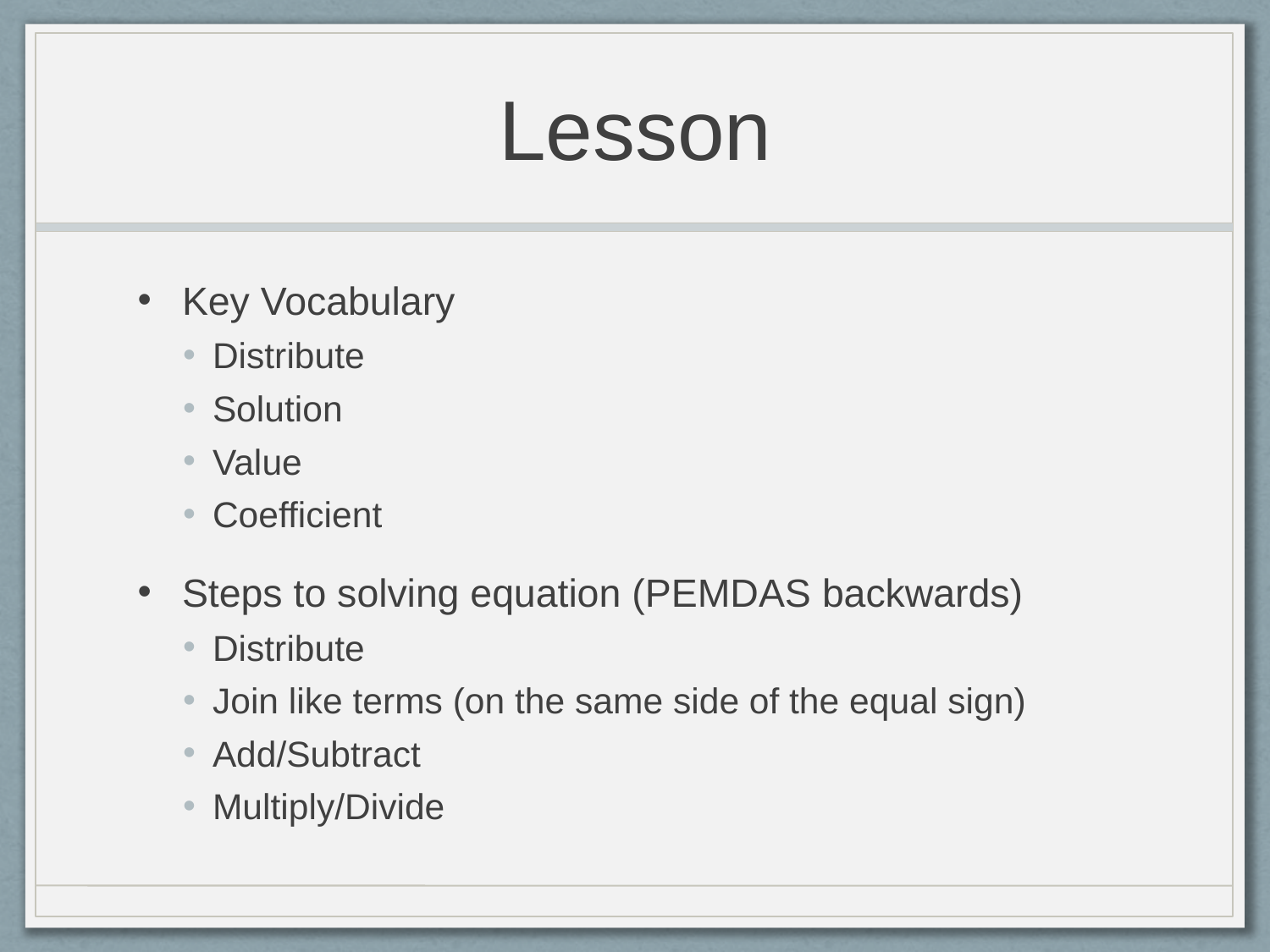

# Lesson
Key Vocabulary
Distribute
Solution
Value
Coefficient
Steps to solving equation (PEMDAS backwards)
Distribute
Join like terms (on the same side of the equal sign)
Add/Subtract
Multiply/Divide